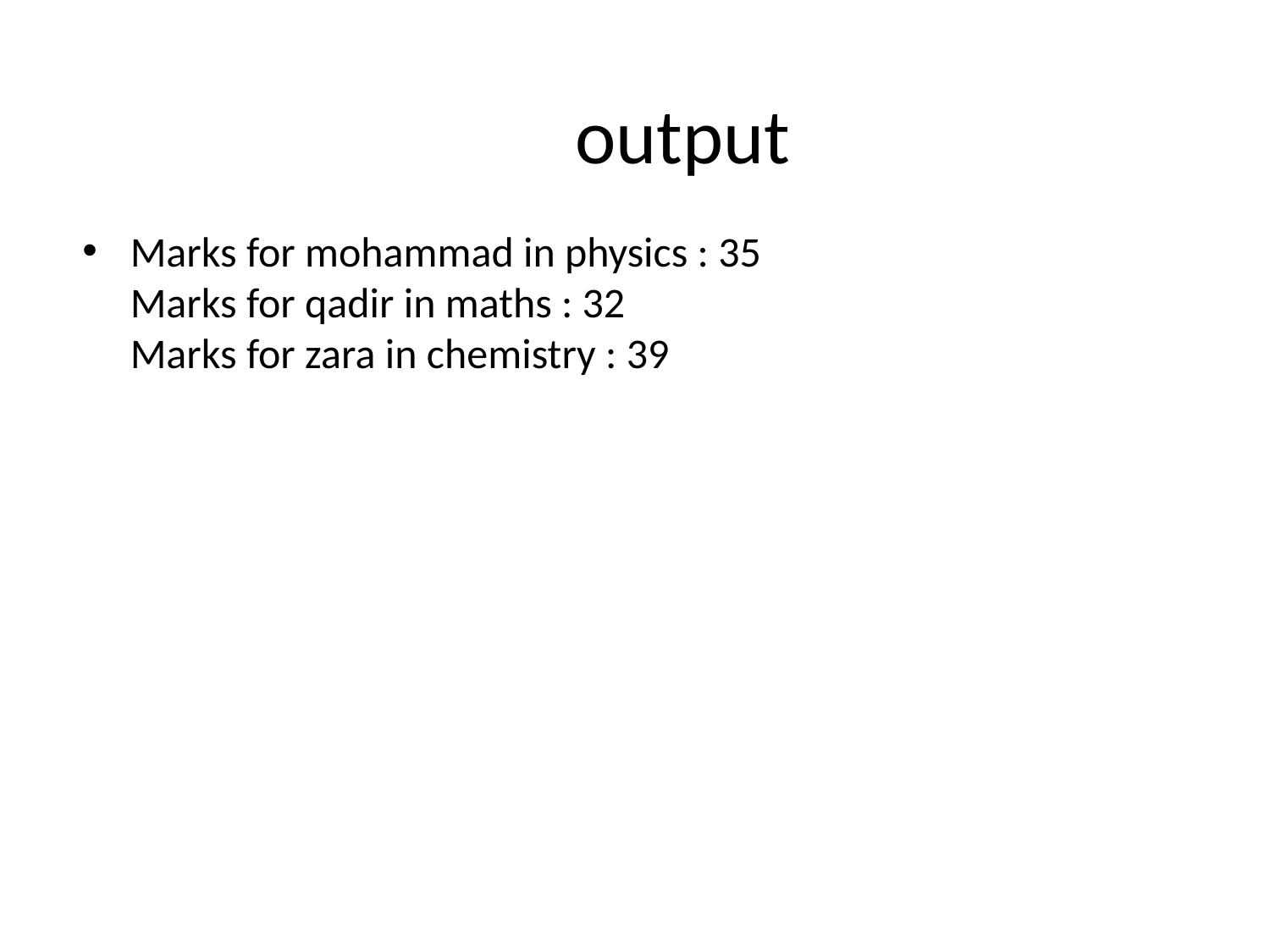

# output
Marks for mohammad in physics : 35
Marks for qadir in maths : 32
Marks for zara in chemistry : 39